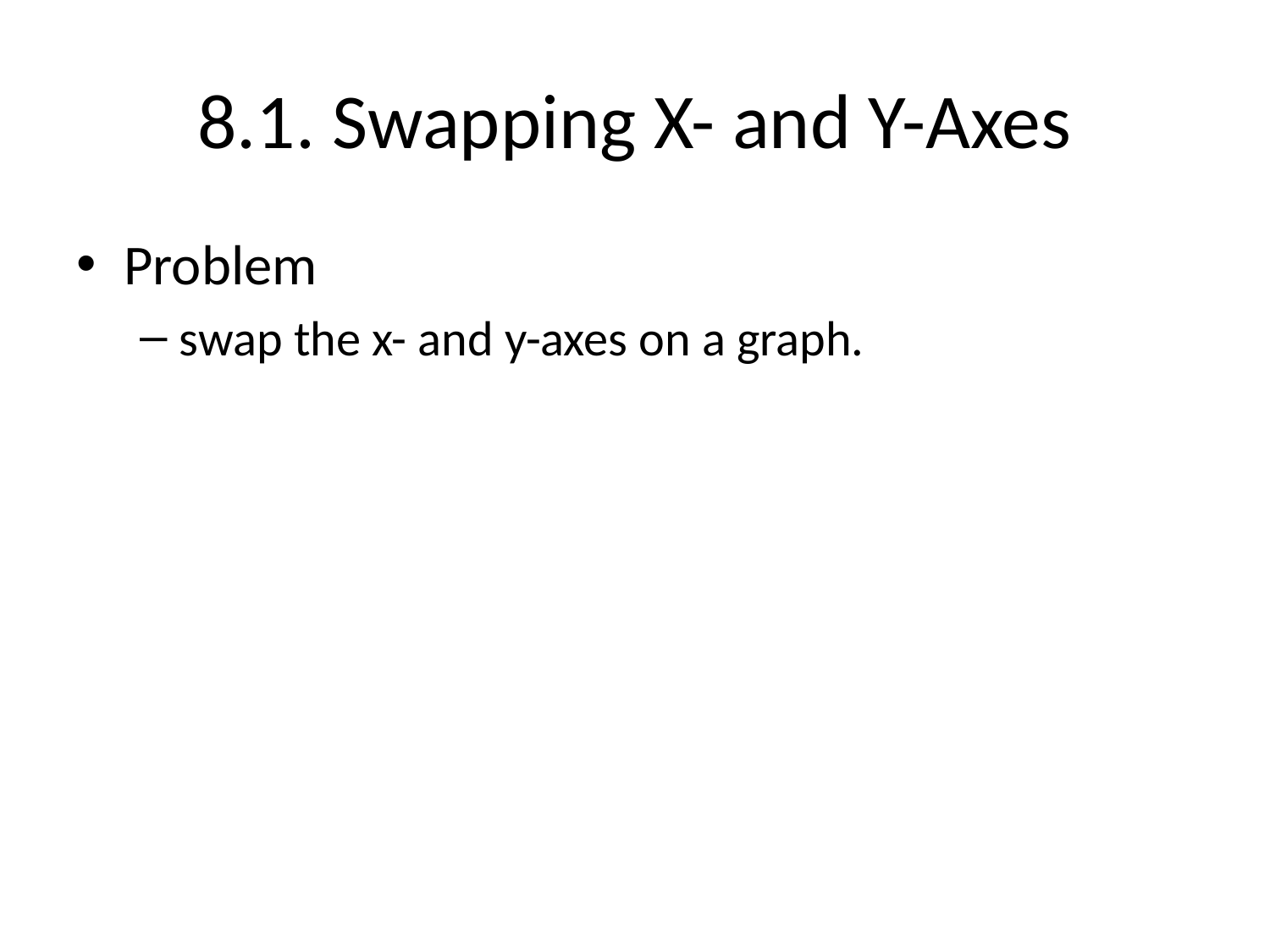

# 8.1. Swapping X- and Y-Axes
Problem
swap the x- and y-axes on a graph.